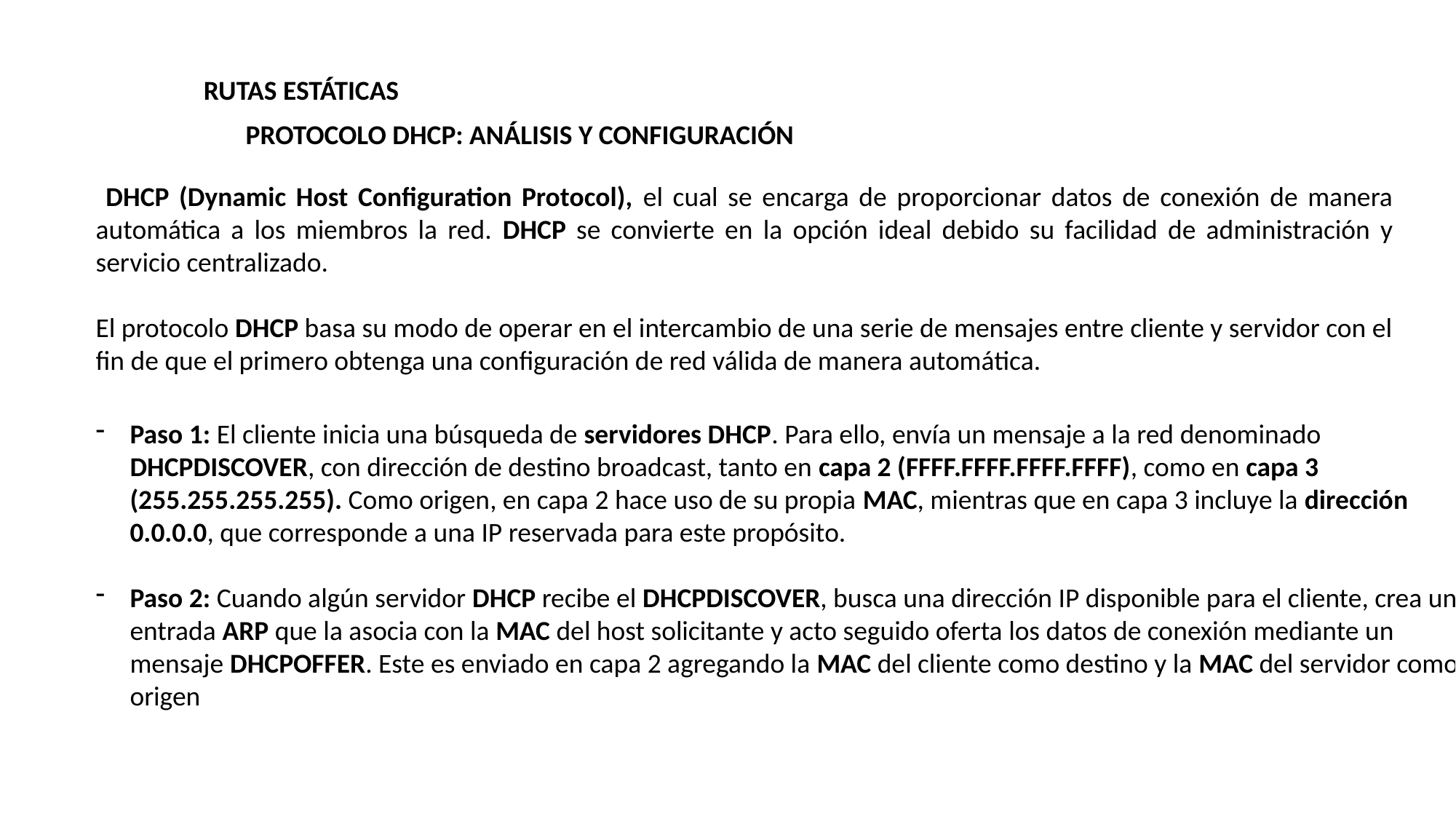

RUTAS ESTÁTICAS
PROTOCOLO DHCP: ANÁLISIS Y CONFIGURACIÓN
 DHCP (Dynamic Host Configuration Protocol), el cual se encarga de proporcionar datos de conexión de manera automática a los miembros la red. DHCP se convierte en la opción ideal debido su facilidad de administración y servicio centralizado.

El protocolo DHCP basa su modo de operar en el intercambio de una serie de mensajes entre cliente y servidor con el fin de que el primero obtenga una configuración de red válida de manera automática.
Paso 1: El cliente inicia una búsqueda de servidores DHCP. Para ello, envía un mensaje a la red denominado DHCPDISCOVER, con dirección de destino broadcast, tanto en capa 2 (FFFF.FFFF.FFFF.FFFF), como en capa 3 (255.255.255.255). Como origen, en capa 2 hace uso de su propia MAC, mientras que en capa 3 incluye la dirección 0.0.0.0, que corresponde a una IP reservada para este propósito.

Paso 2: Cuando algún servidor DHCP recibe el DHCPDISCOVER, busca una dirección IP disponible para el cliente, crea una entrada ARP que la asocia con la MAC del host solicitante y acto seguido oferta los datos de conexión mediante un mensaje DHCPOFFER. Este es enviado en capa 2 agregando la MAC del cliente como destino y la MAC del servidor como origen